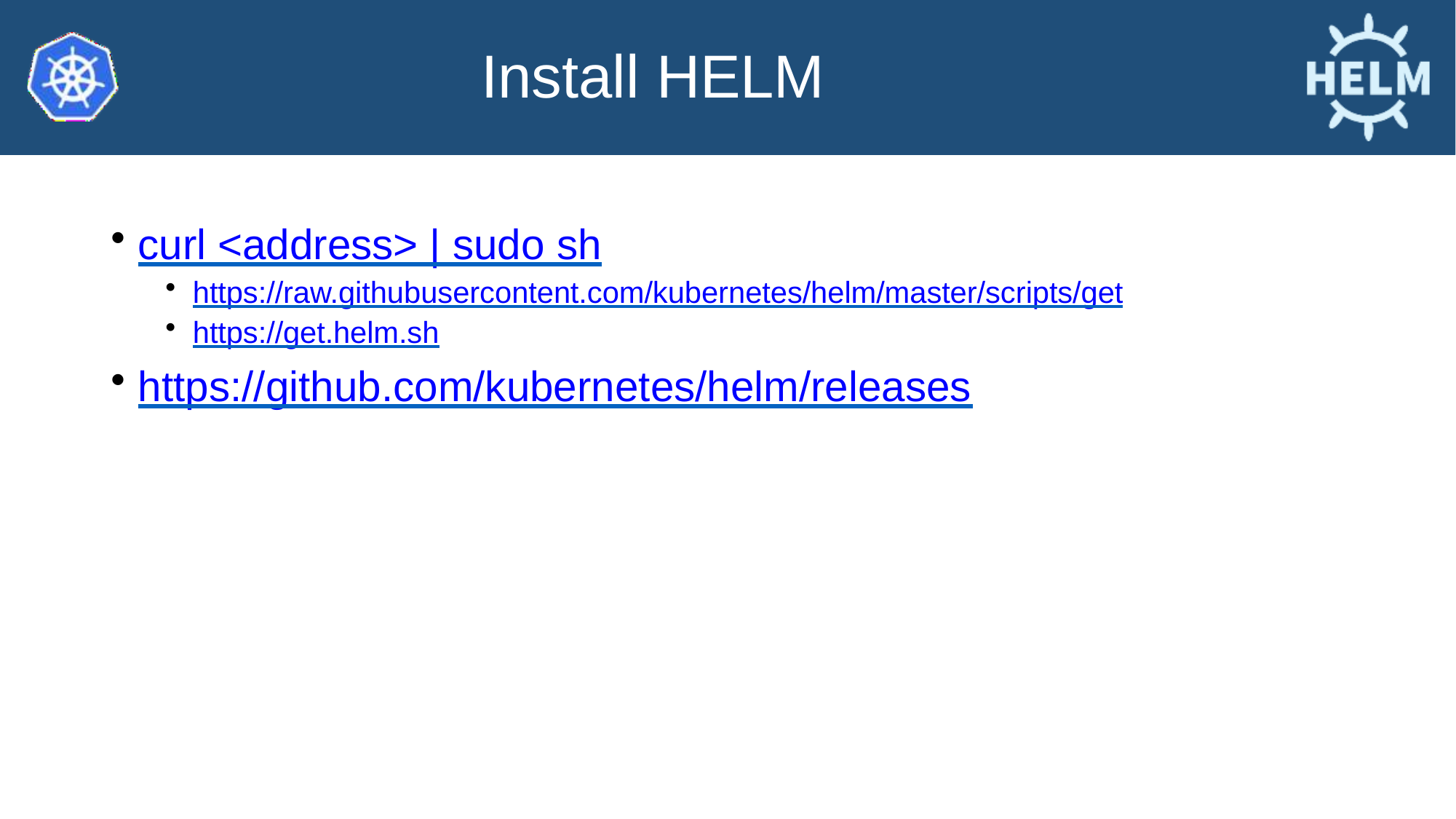

# Install HELM
curl <address> | sudo sh
https://raw.githubusercontent.com/kubernetes/helm/master/scripts/get
https://get.helm.sh
https://github.com/kubernetes/helm/releases